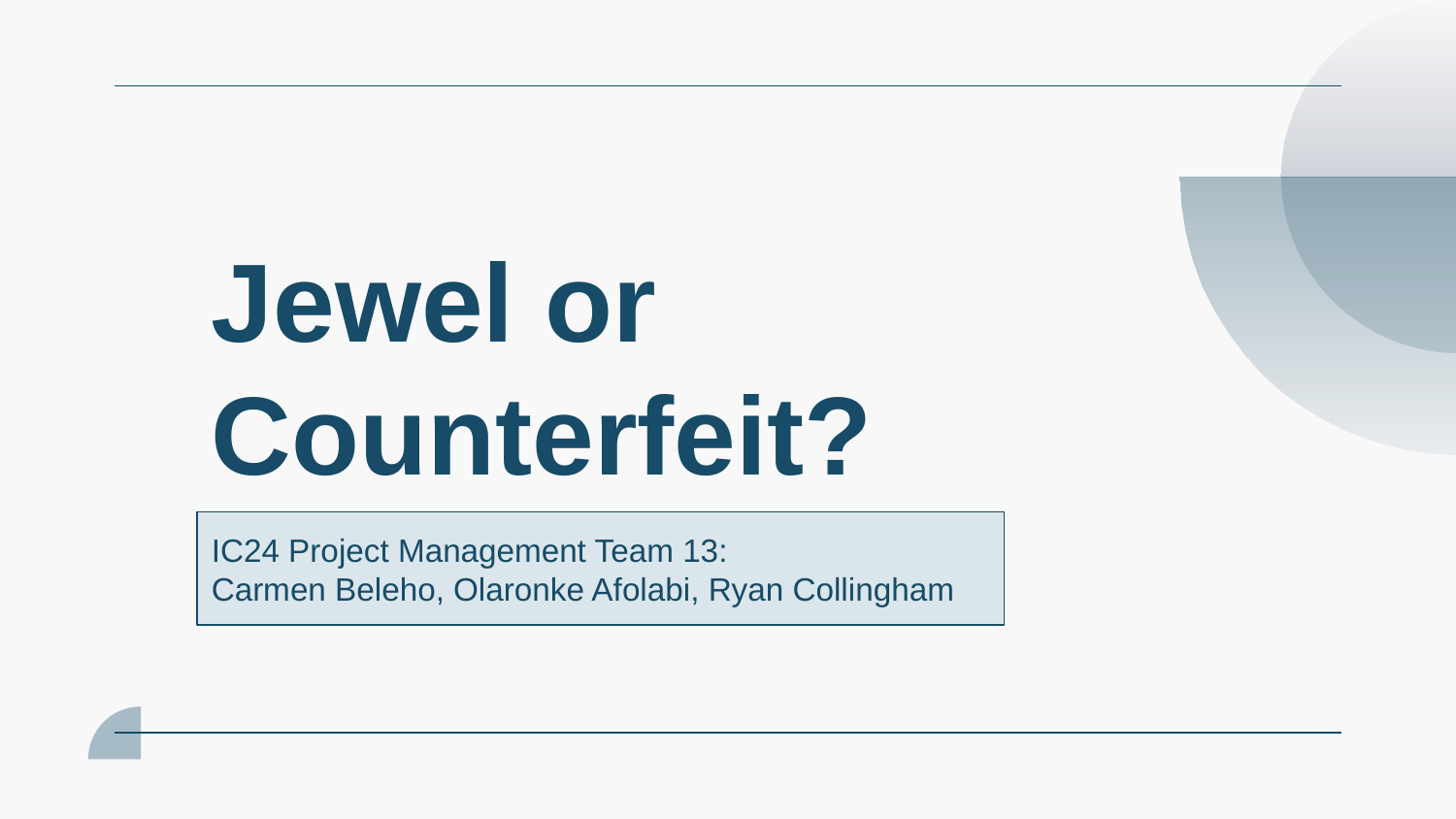

# Jewel or Counterfeit?
IC24 Project Management Team 13:
Carmen Beleho, Olaronke Afolabi, Ryan Collingham